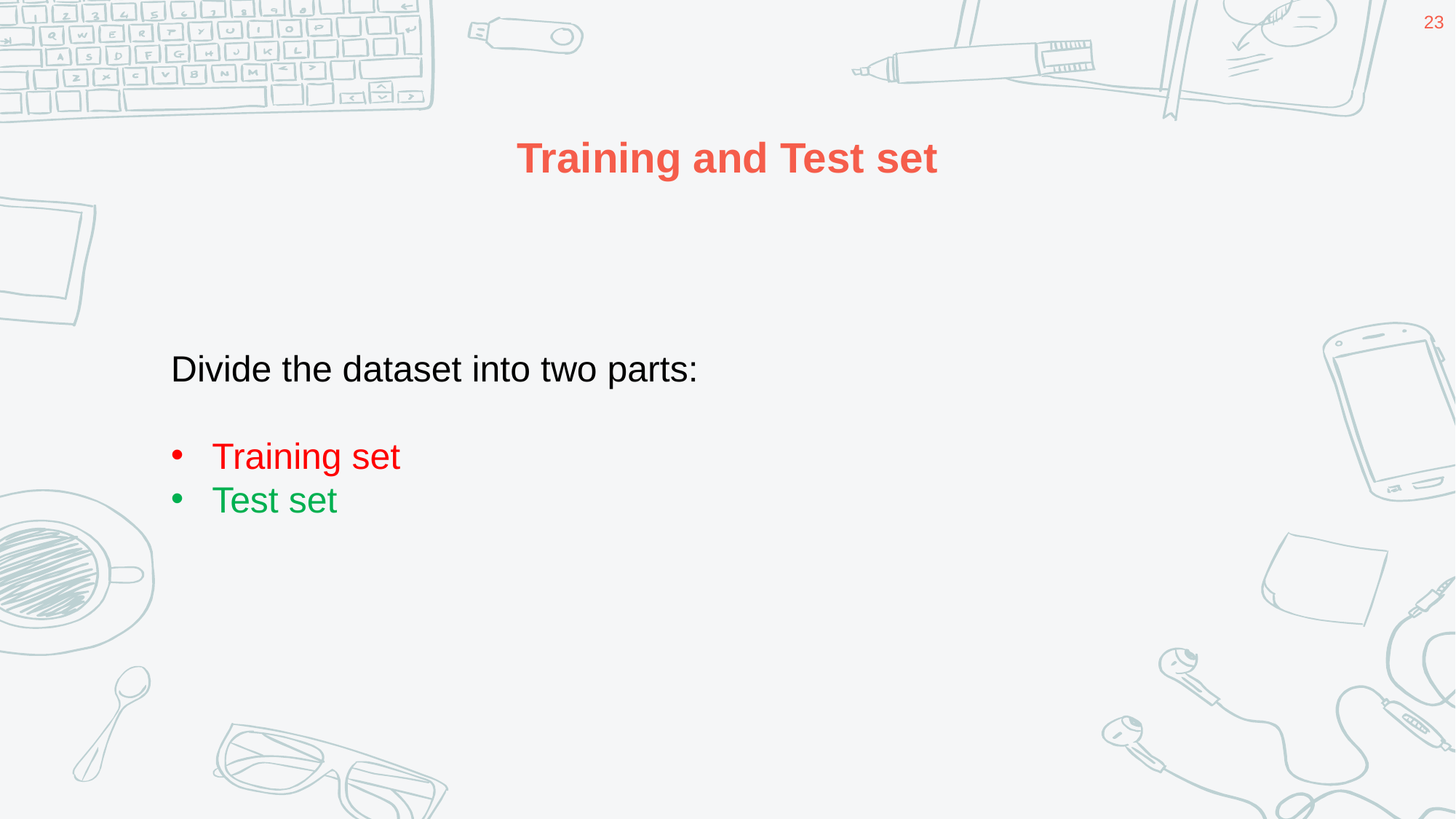

23
# Training and Test set
Divide the dataset into two parts:

Training set
Test set